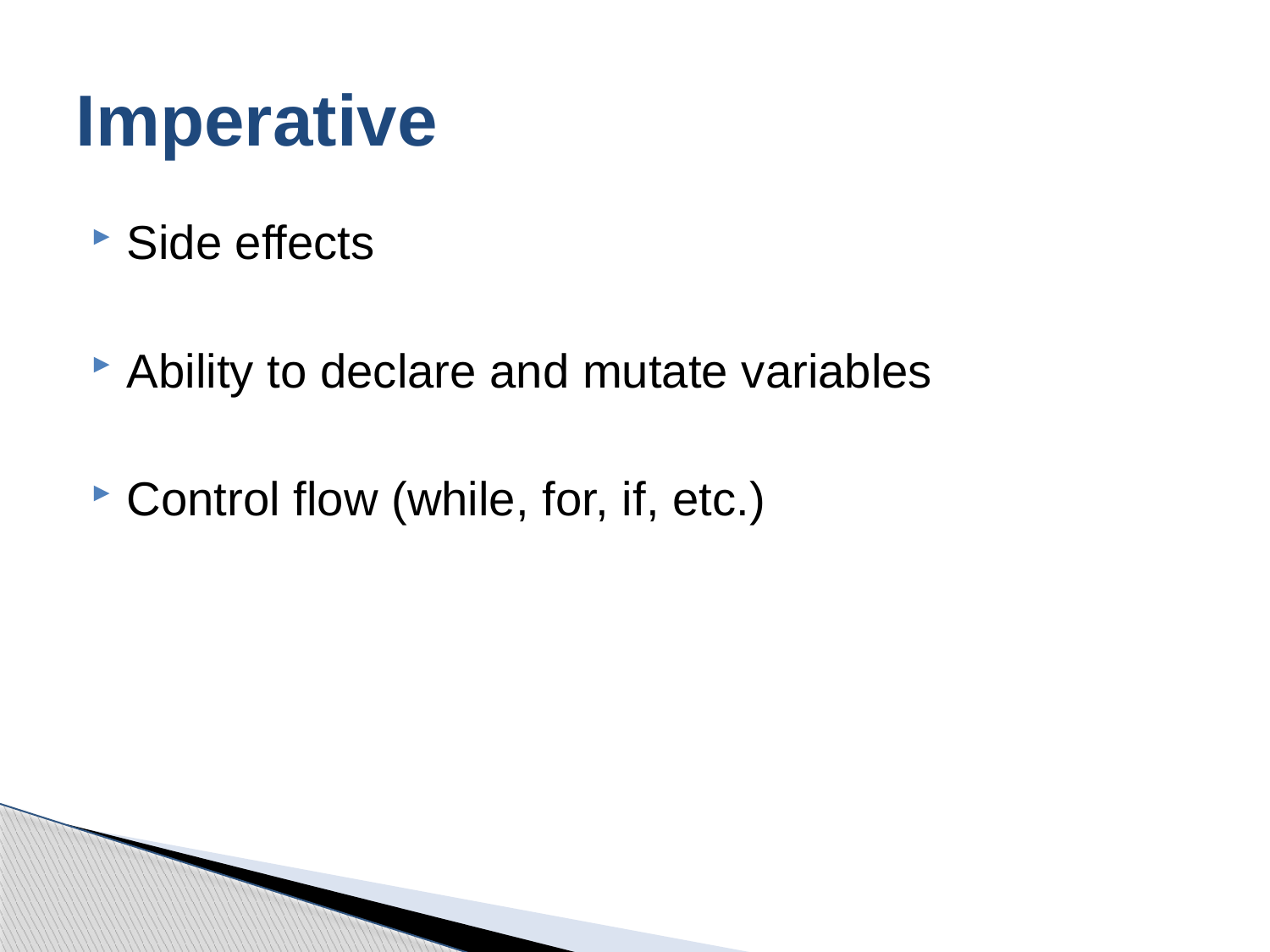

# Imperative
Side effects

Ability to declare and mutate variables

Control flow (while, for, if, etc.)